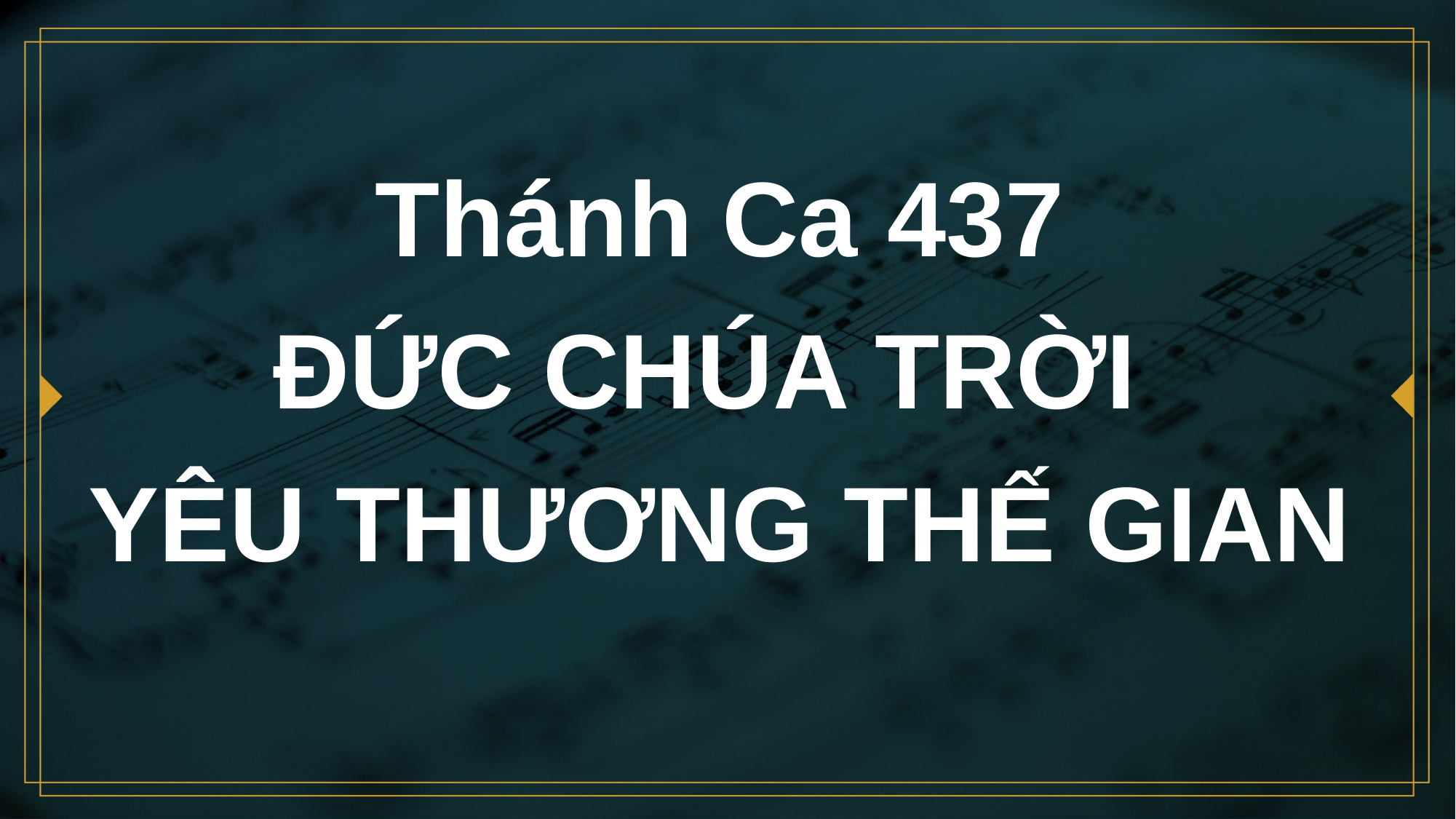

# Thánh Ca 437 ĐỨC CHÚA TRỜI YÊU THƯƠNG THẾ GIAN